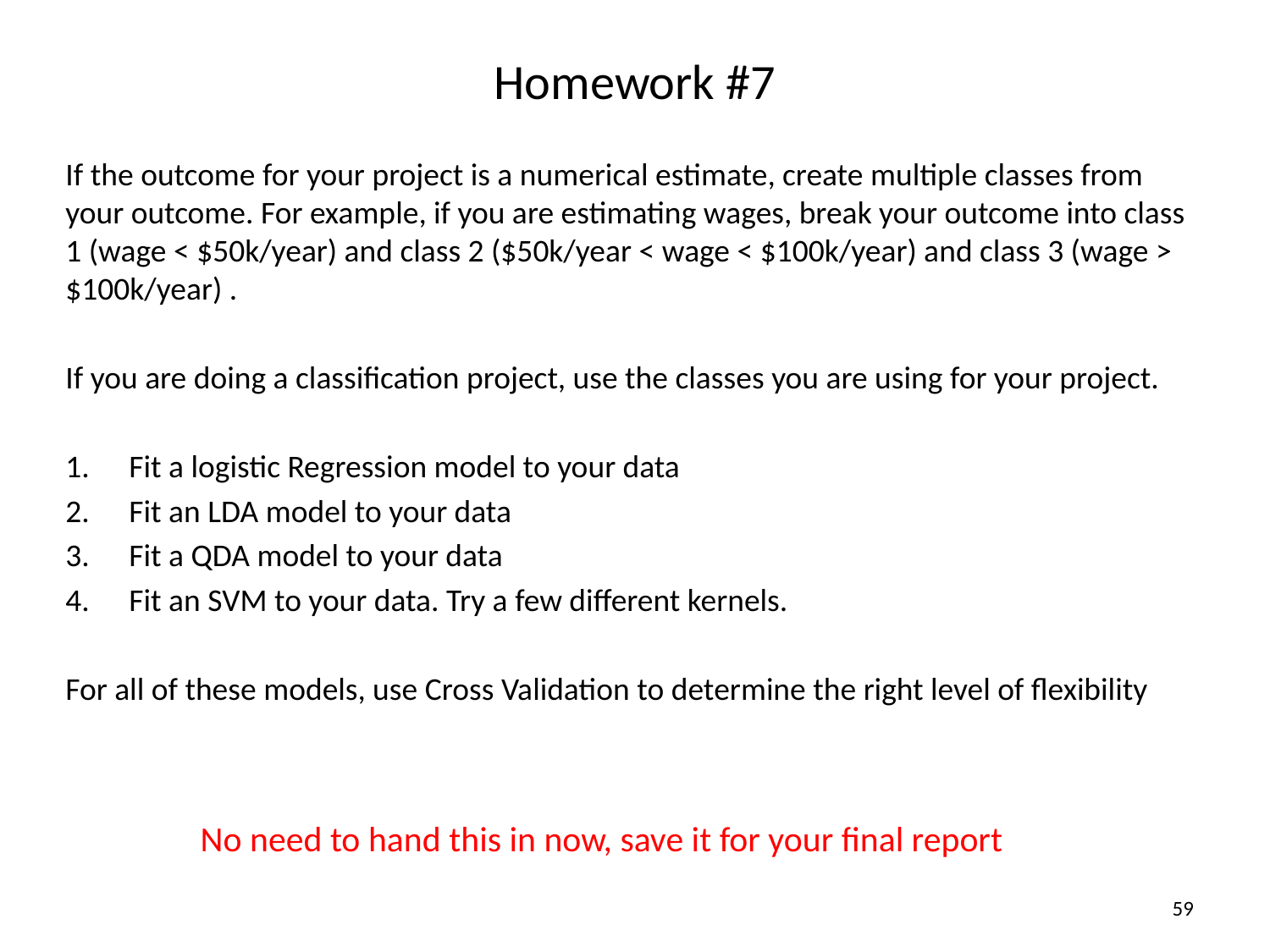

# Homework #7
If the outcome for your project is a numerical estimate, create multiple classes from your outcome. For example, if you are estimating wages, break your outcome into class 1 (wage < $50k/year) and class 2 ($50k/year < wage < $100k/year) and class 3 (wage > $100k/year) .

If you are doing a classification project, use the classes you are using for your project.

Fit a logistic Regression model to your data
Fit an LDA model to your data
Fit a QDA model to your data
Fit an SVM to your data. Try a few different kernels.

For all of these models, use Cross Validation to determine the right level of flexibility

No need to hand this in now, save it for your final report
59